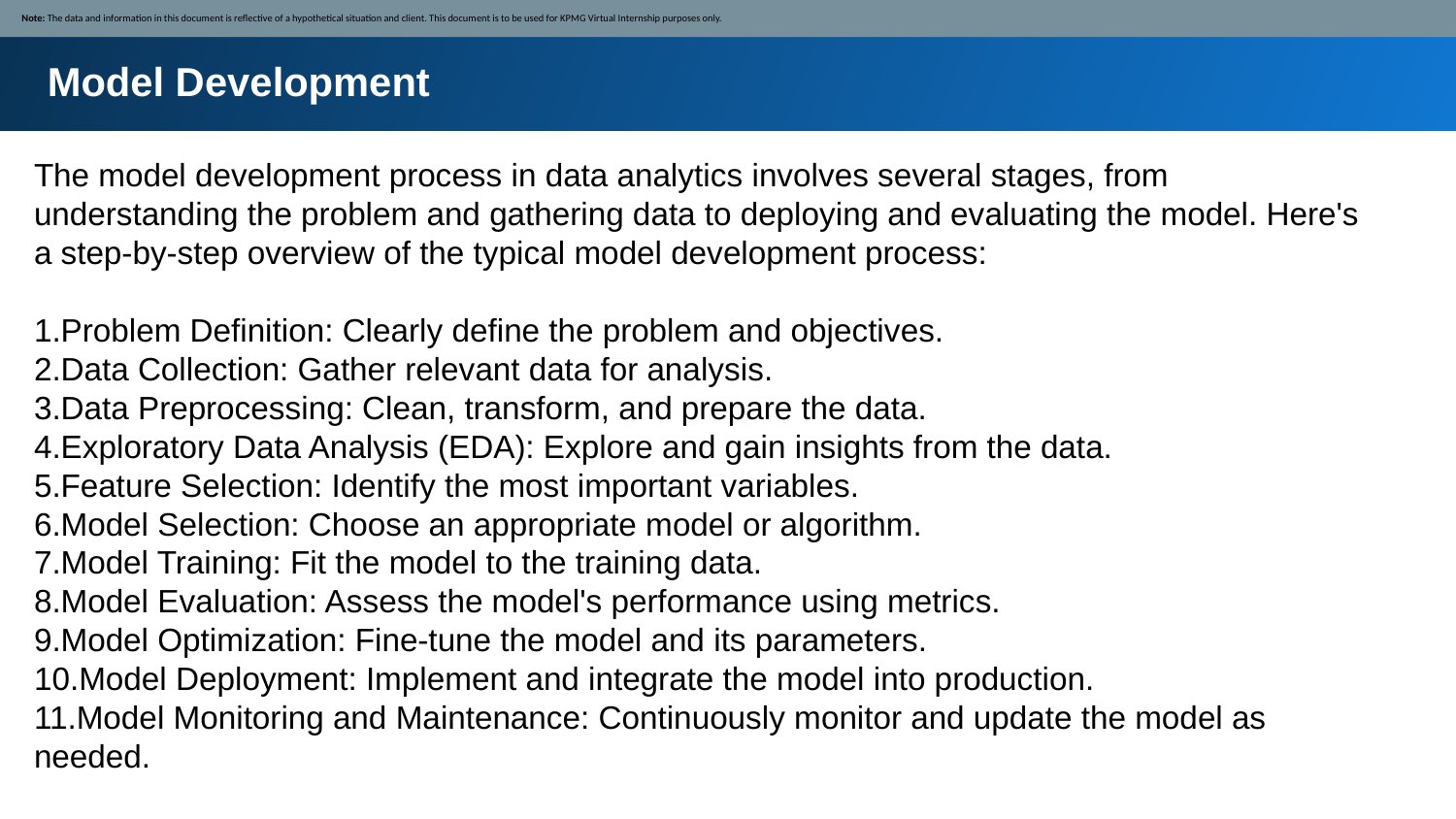

Note: The data and information in this document is reflective of a hypothetical situation and client. This document is to be used for KPMG Virtual Internship purposes only.
Model Development
The model development process in data analytics involves several stages, from understanding the problem and gathering data to deploying and evaluating the model. Here's a step-by-step overview of the typical model development process:

Problem Definition: Clearly define the problem and objectives.
Data Collection: Gather relevant data for analysis.
Data Preprocessing: Clean, transform, and prepare the data.
Exploratory Data Analysis (EDA): Explore and gain insights from the data.
Feature Selection: Identify the most important variables.
Model Selection: Choose an appropriate model or algorithm.
Model Training: Fit the model to the training data.
Model Evaluation: Assess the model's performance using metrics.
Model Optimization: Fine-tune the model and its parameters.
Model Deployment: Implement and integrate the model into production.
Model Monitoring and Maintenance: Continuously monitor and update the model as needed.